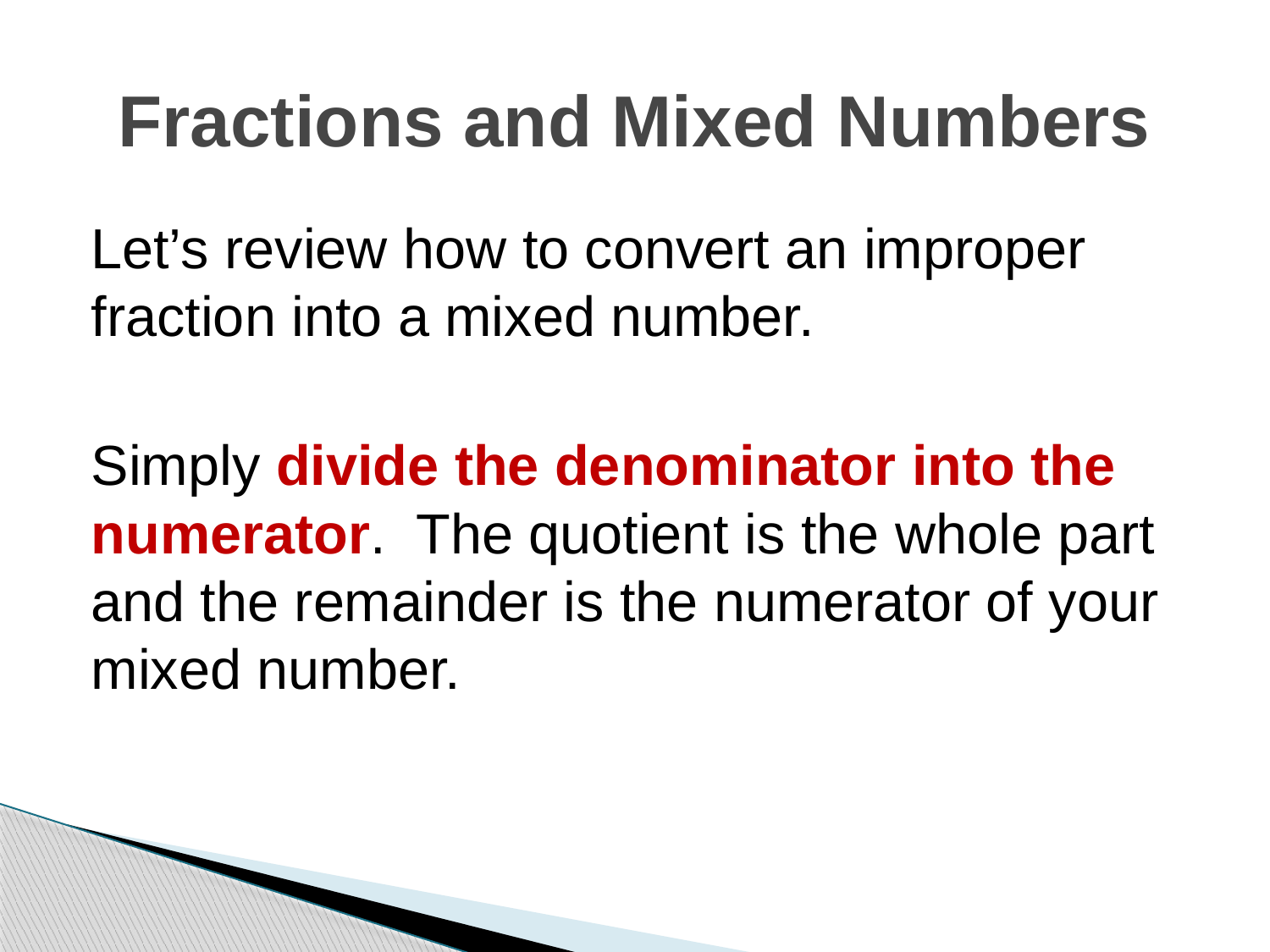

# Fractions and Mixed Numbers
Let’s review how to convert an improper fraction into a mixed number.

Simply divide the denominator into the numerator.  The quotient is the whole part and the remainder is the numerator of your mixed number.